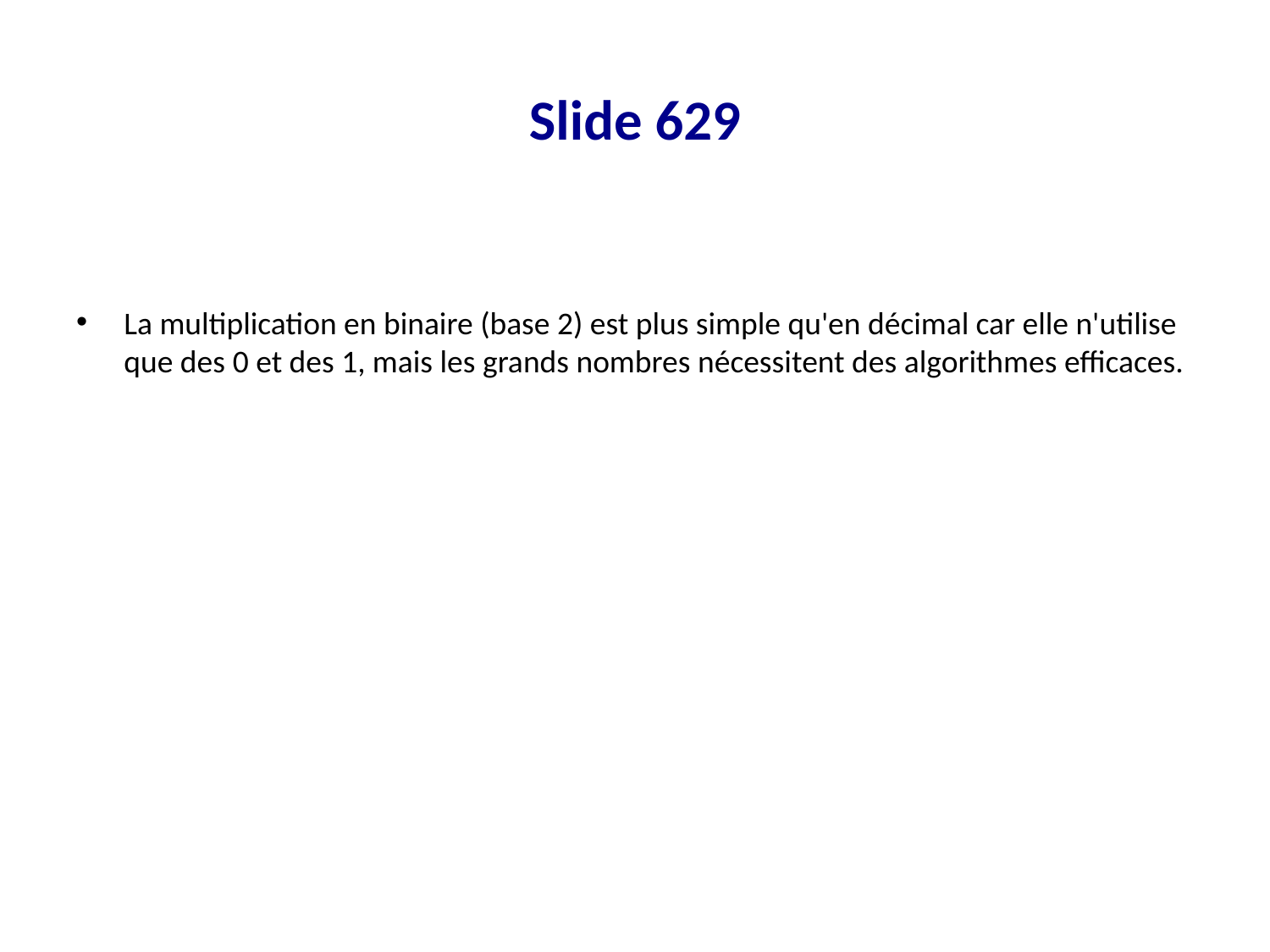

# Slide 629

La multiplication en binaire (base 2) est plus simple qu'en décimal car elle n'utilise que des 0 et des 1, mais les grands nombres nécessitent des algorithmes efficaces.